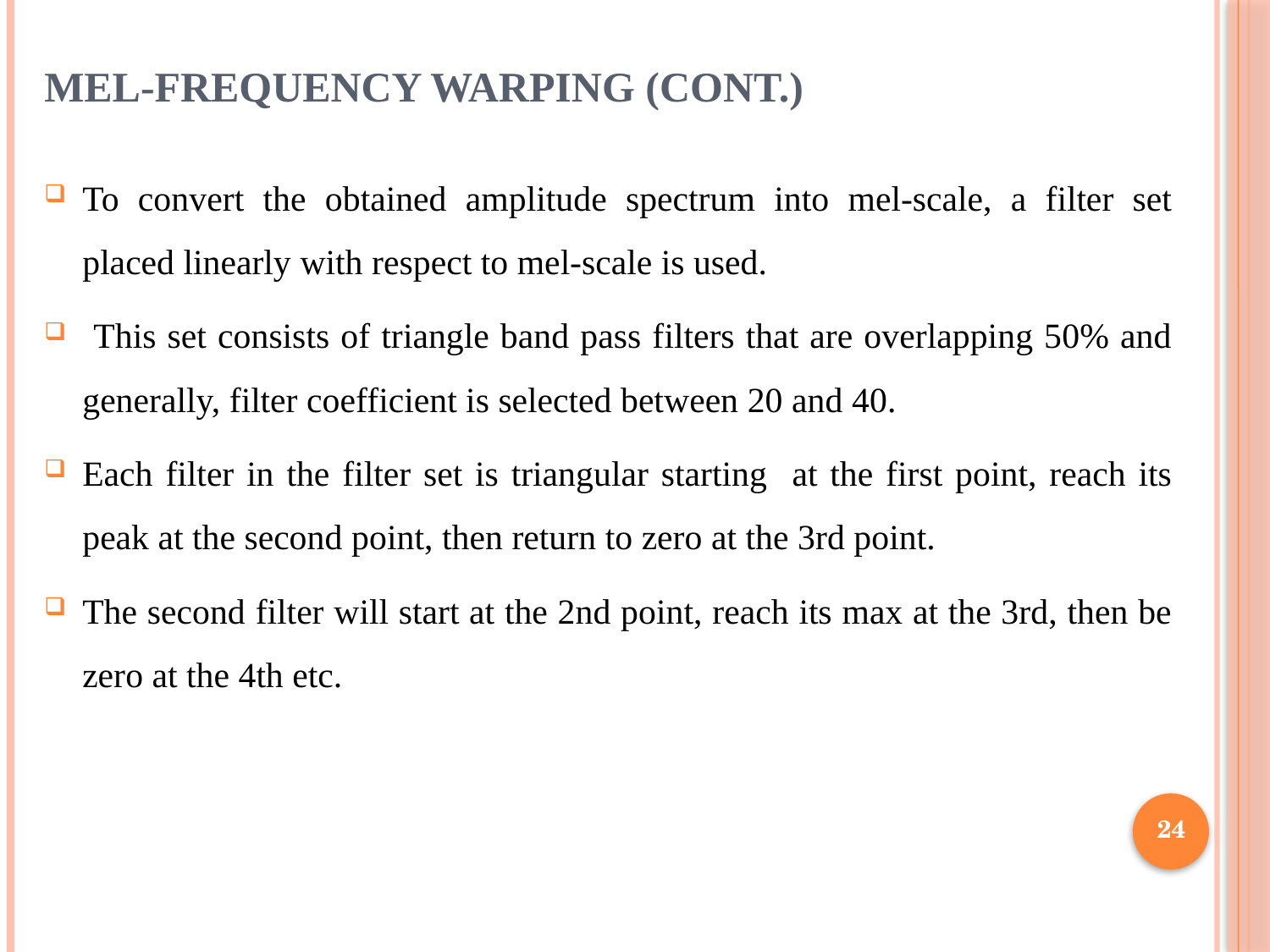

# Mel-frequency Warping (Cont.)
To convert the obtained amplitude spectrum into mel-scale, a filter set placed linearly with respect to mel-scale is used.
 This set consists of triangle band pass filters that are overlapping 50% and generally, filter coefficient is selected between 20 and 40.
Each filter in the filter set is triangular starting  at the first point, reach its peak at the second point, then return to zero at the 3rd point.
The second filter will start at the 2nd point, reach its max at the 3rd, then be zero at the 4th etc.
24